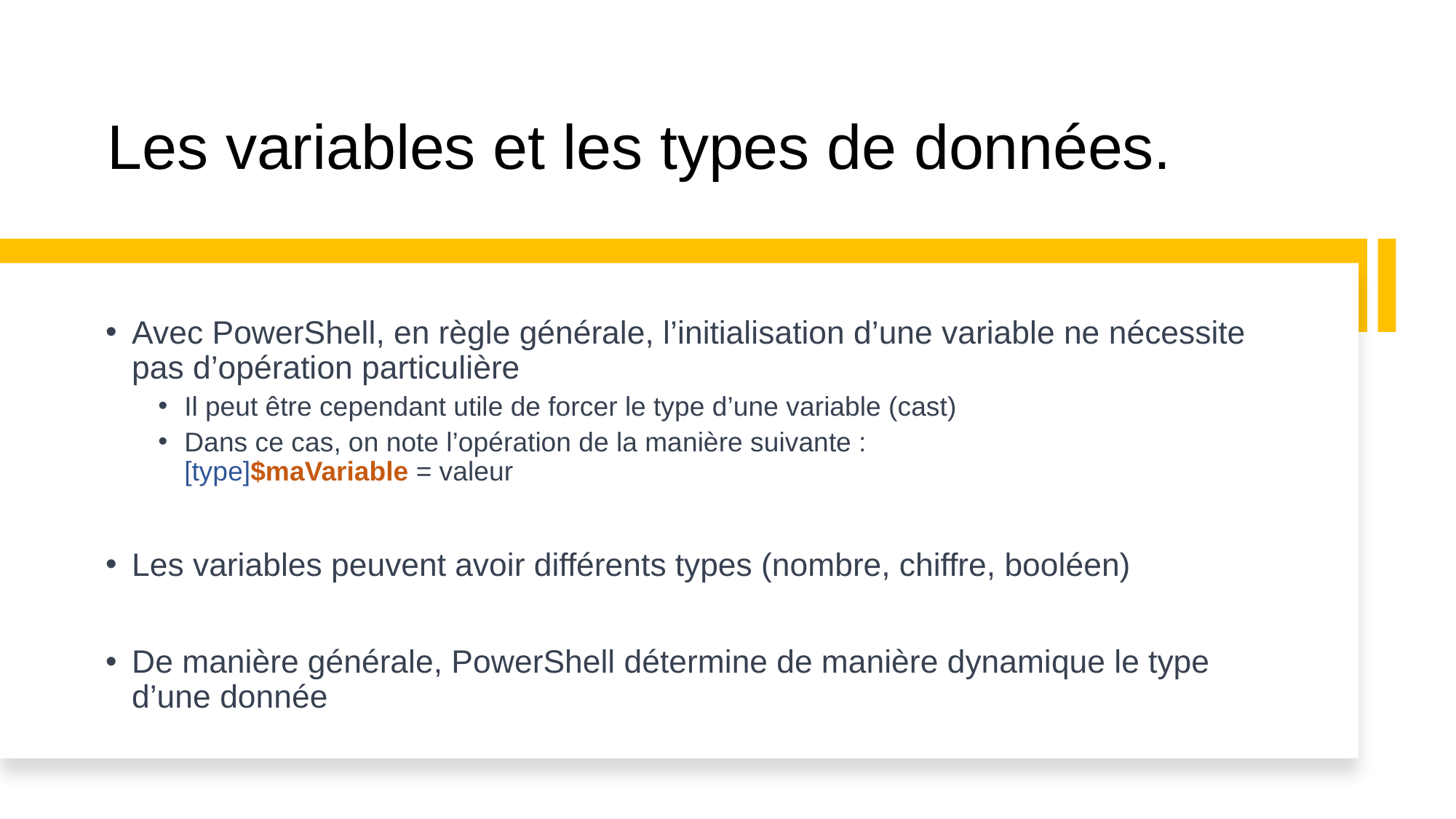

# Les variables et les types de données.

Avec PowerShell, en règle générale, l’initialisation d’une variable ne nécessite pas d’opération particulière
Il peut être cependant utile de forcer le type d’une variable (cast)
Dans ce cas, on note l’opération de la manière suivante :
[type]$maVariable = valeur

Les variables peuvent avoir différents types (nombre, chiffre, booléen)

De manière générale, PowerShell détermine de manière dynamique le type d’une donnée